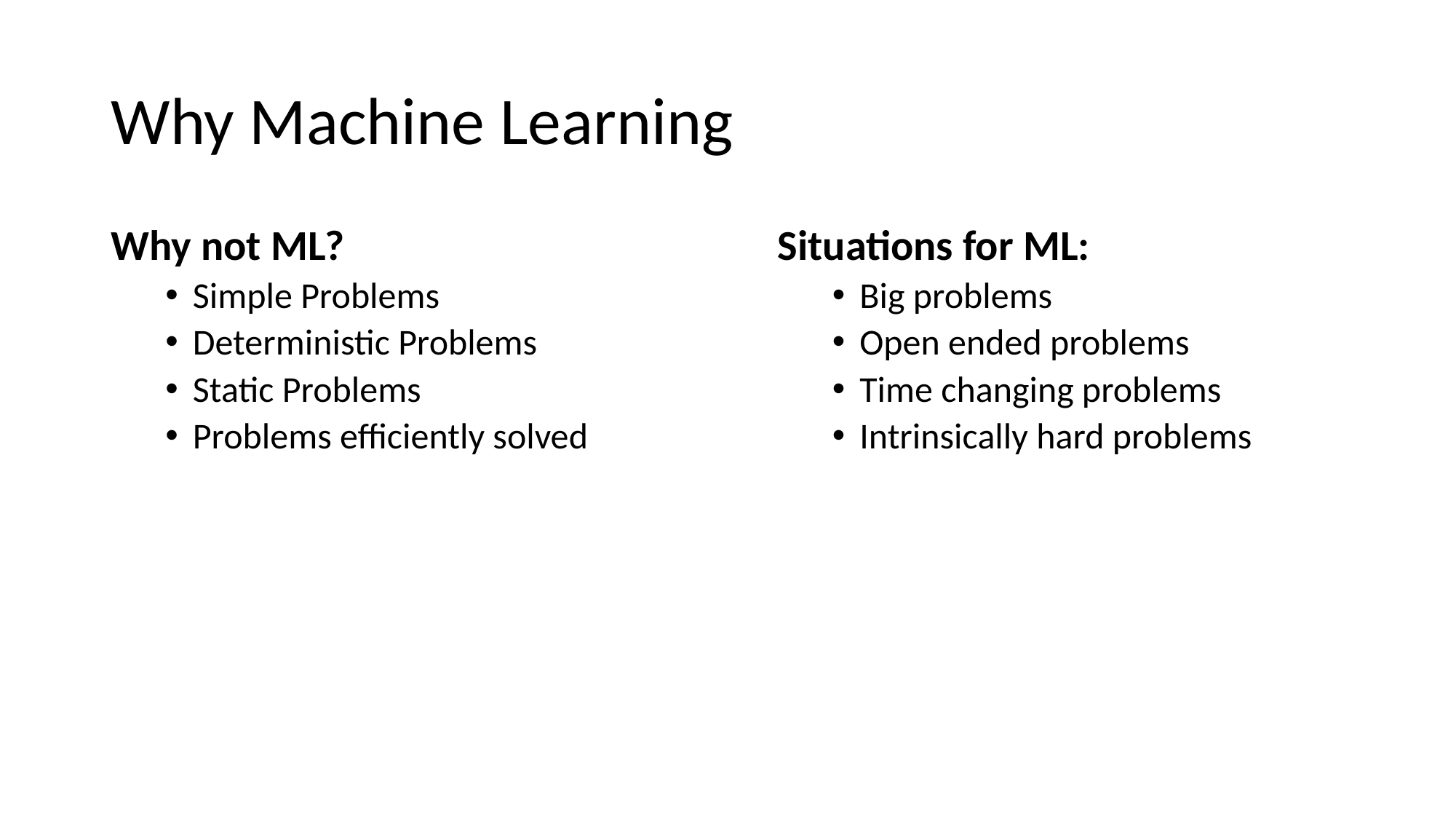

# Why Machine Learning
Why not ML?
Simple Problems
Deterministic Problems
Static Problems
Problems efficiently solved

Situations for ML:
Big problems
Open ended problems
Time changing problems
Intrinsically hard problems